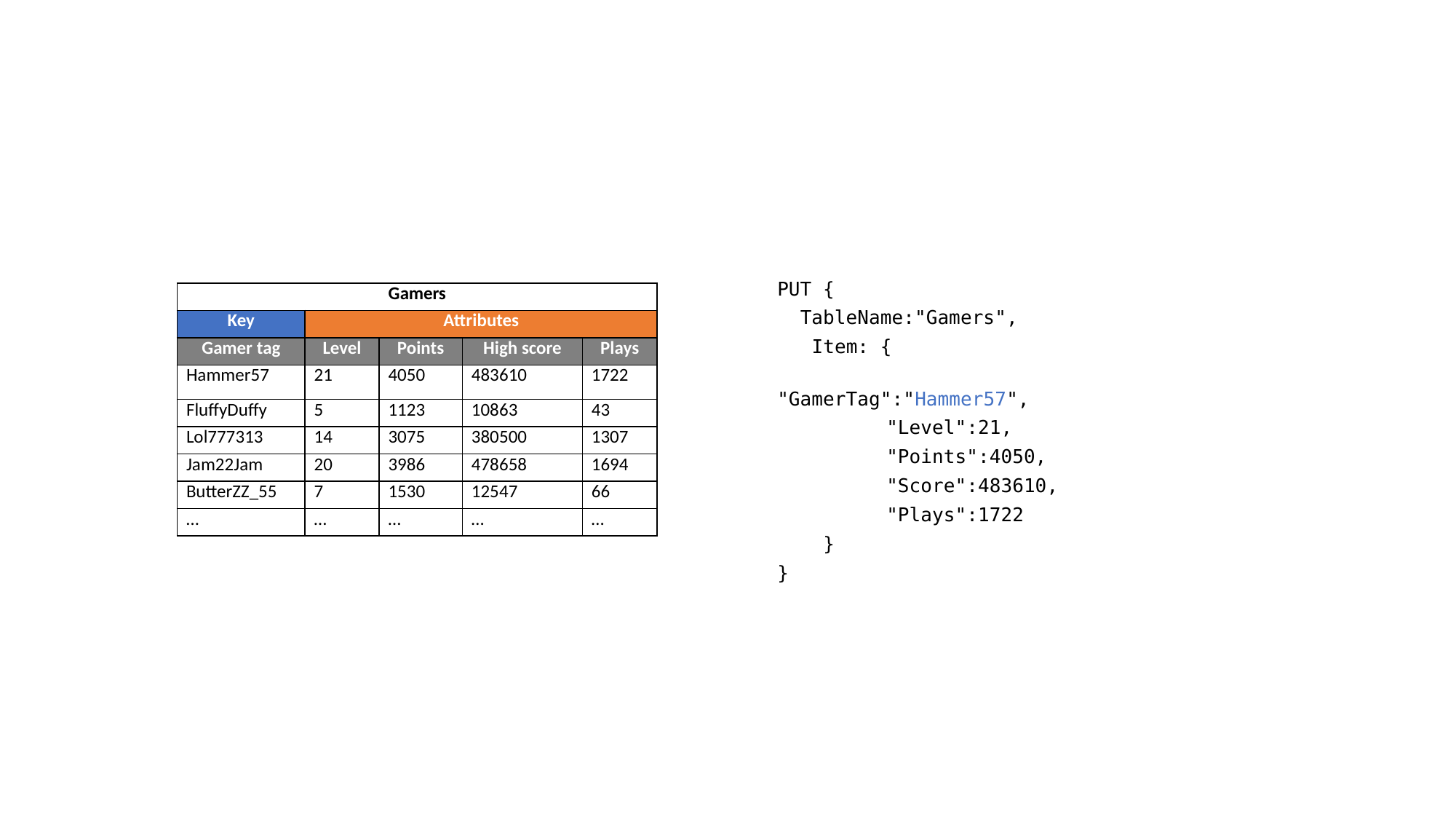

PUT {
  TableName:"Gamers",
   Item: {
 	"GamerTag":"Hammer57",
 	"Level":21,
	"Points":4050,
	"Score":483610,
	"Plays":1722
    }
}

| Gamers |  |  |  |  |
| --- | --- | --- | --- | --- |
| Key | Attributes |  |  |  |
| Gamer tag | Level | Points | High score | Plays |
| Hammer57 | 21 | 4050 | 483610 | 1722 |
| FluffyDuffy | 5 | 1123 | 10863 | 43 |
| Lol777313 | 14 | 3075 | 380500 | 1307 |
| Jam22Jam | 20 | 3986 | 478658 | 1694 |
| ButterZZ\_55 | 7 | 1530 | 12547 | 66 |
| … | … | … | … | … |